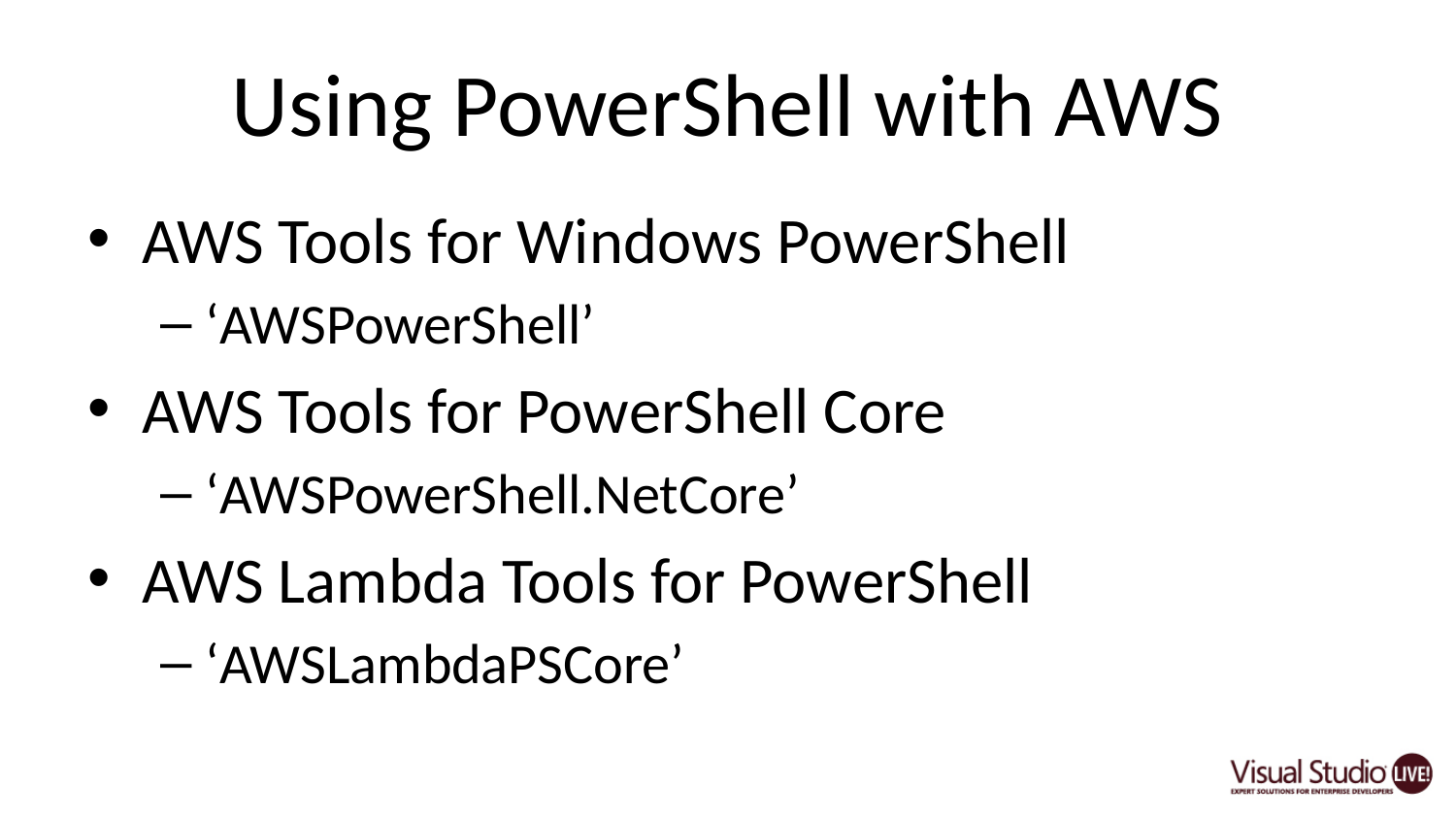

# Using PowerShell with AWS
AWS Tools for Windows PowerShell
‘AWSPowerShell’
AWS Tools for PowerShell Core
‘AWSPowerShell.NetCore’
AWS Lambda Tools for PowerShell
‘AWSLambdaPSCore’